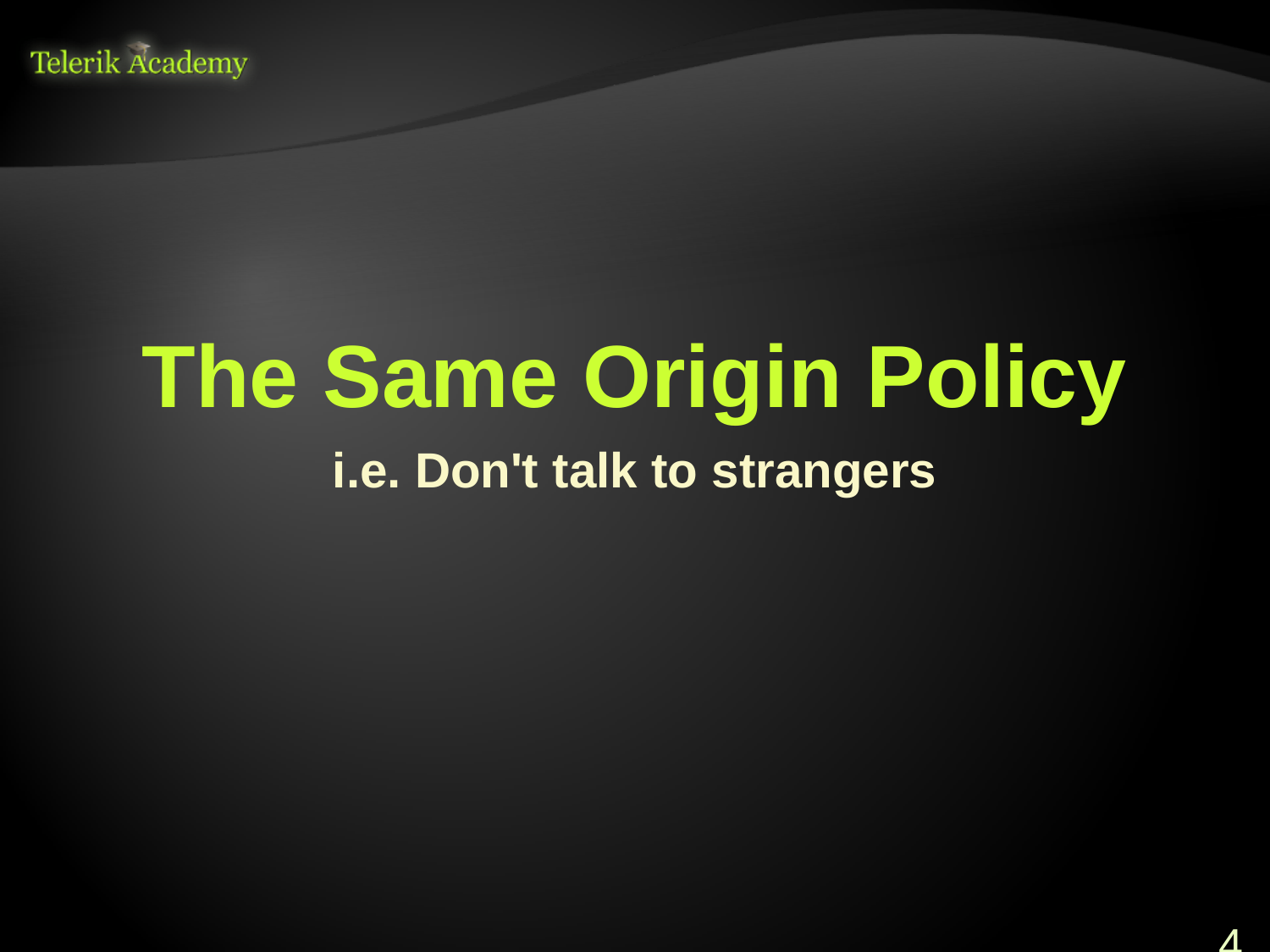

# The Same Origin Policy
i.e. Don't talk to strangers
43